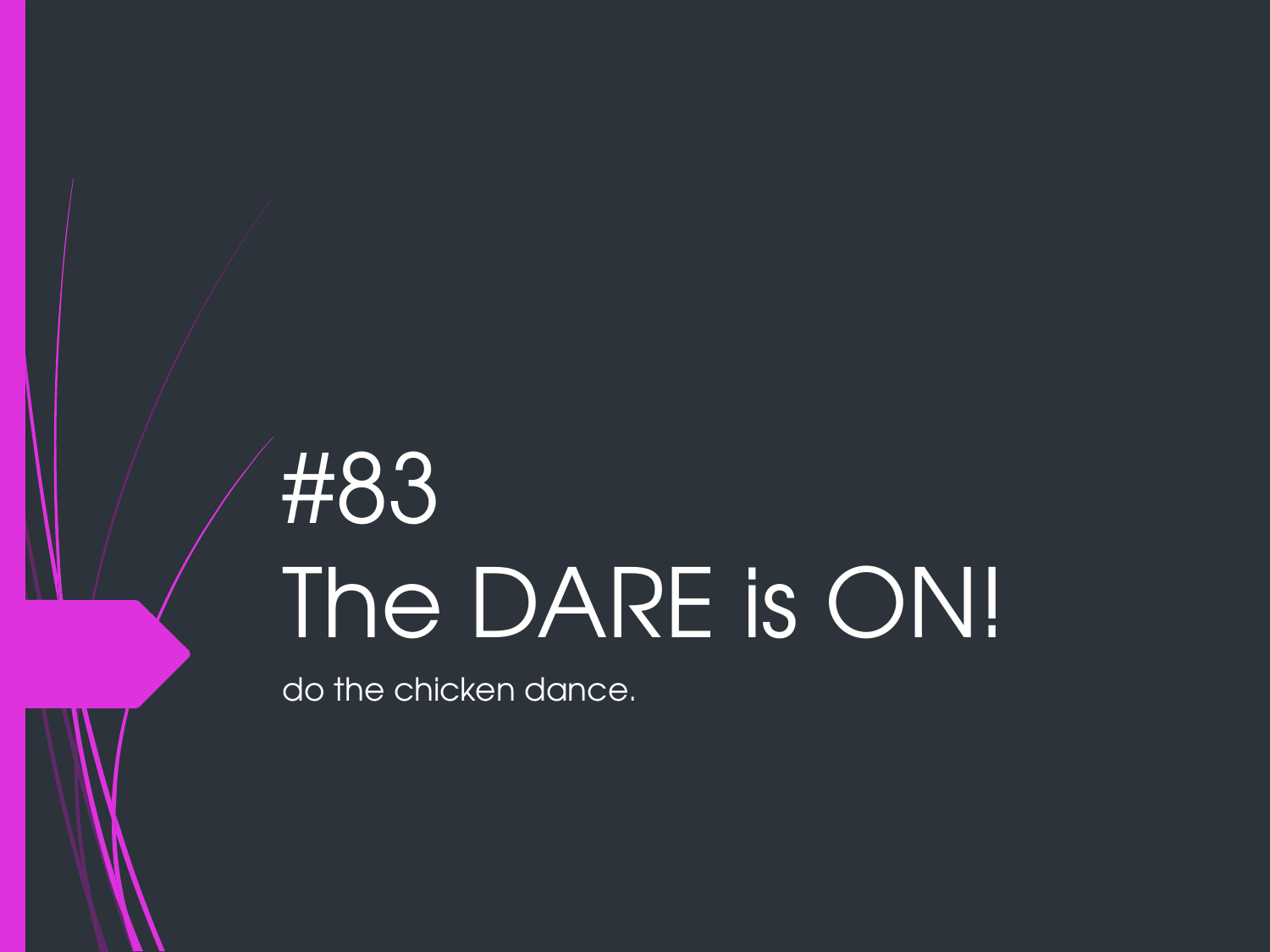

# #83
The DARE is ON!
do the chicken dance.